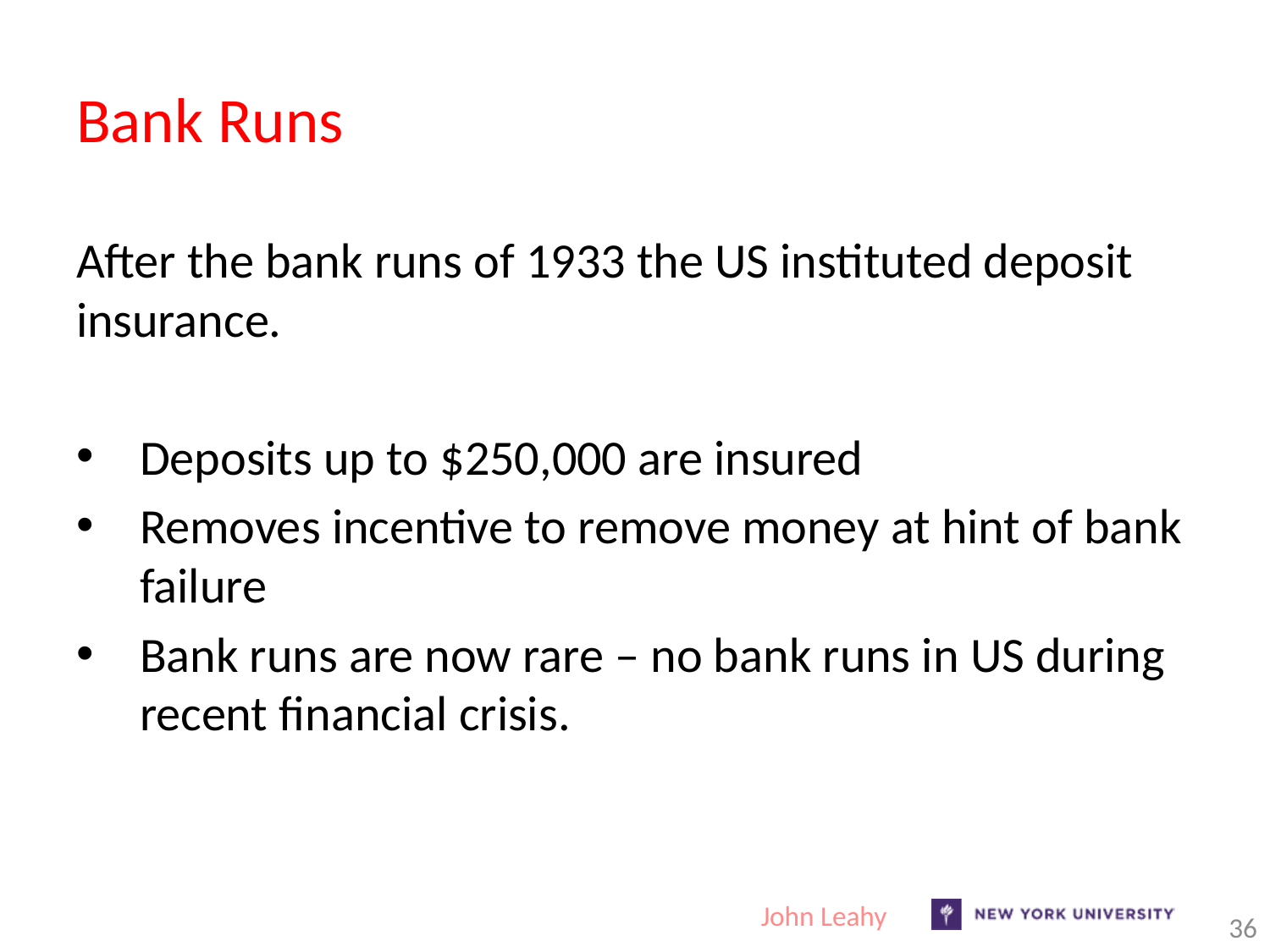

# Bank Runs
After the bank runs of 1933 the US instituted deposit insurance.

Deposits up to $250,000 are insured
Removes incentive to remove money at hint of bank failure
Bank runs are now rare – no bank runs in US during recent financial crisis.

John Leahy
36